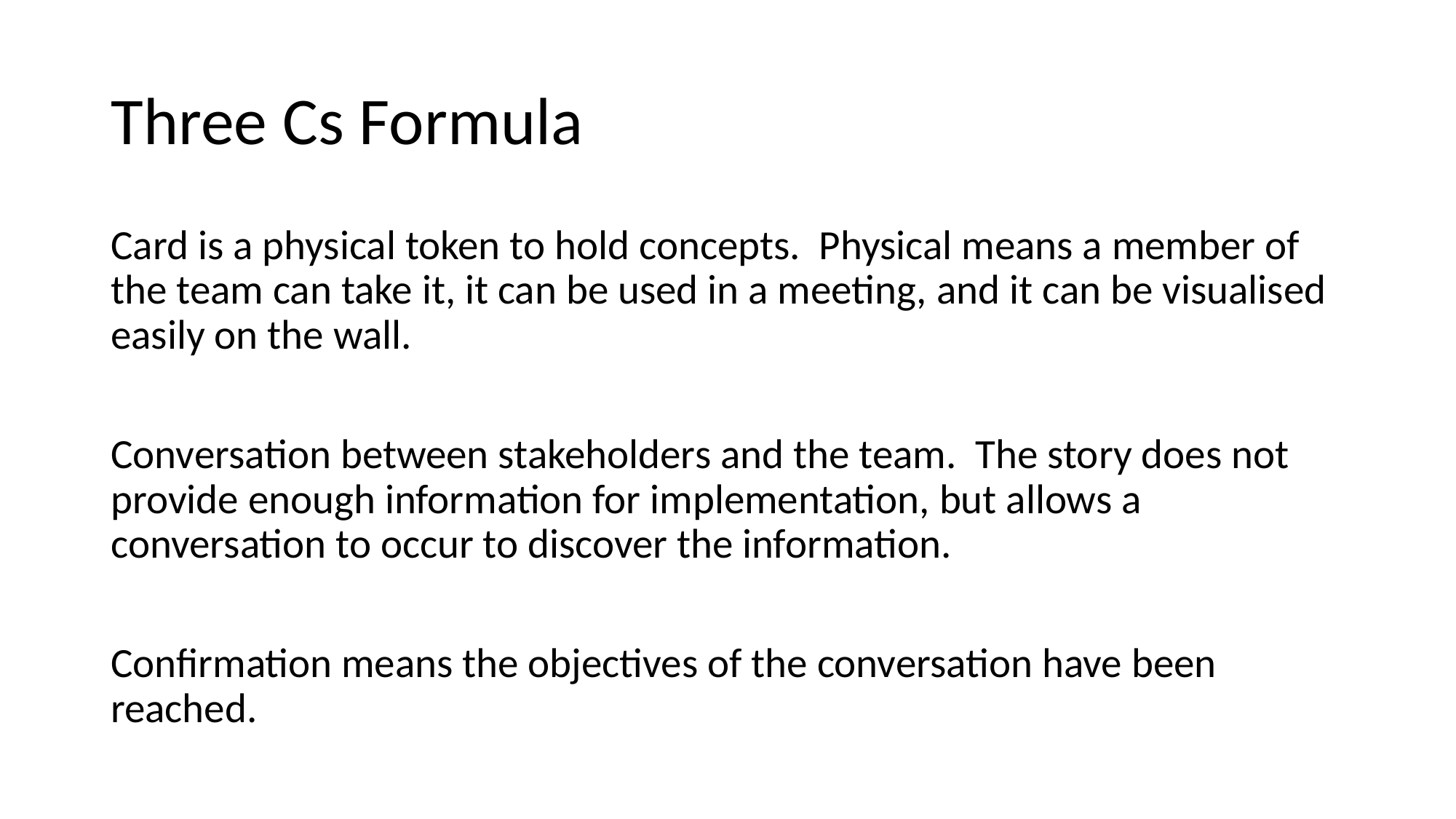

# Three Cs Formula
Card is a physical token to hold concepts.  Physical means a member of the team can take it, it can be used in a meeting, and it can be visualised easily on the wall.

Conversation between stakeholders and the team.  The story does not provide enough information for implementation, but allows a conversation to occur to discover the information.

Confirmation means the objectives of the conversation have been reached.